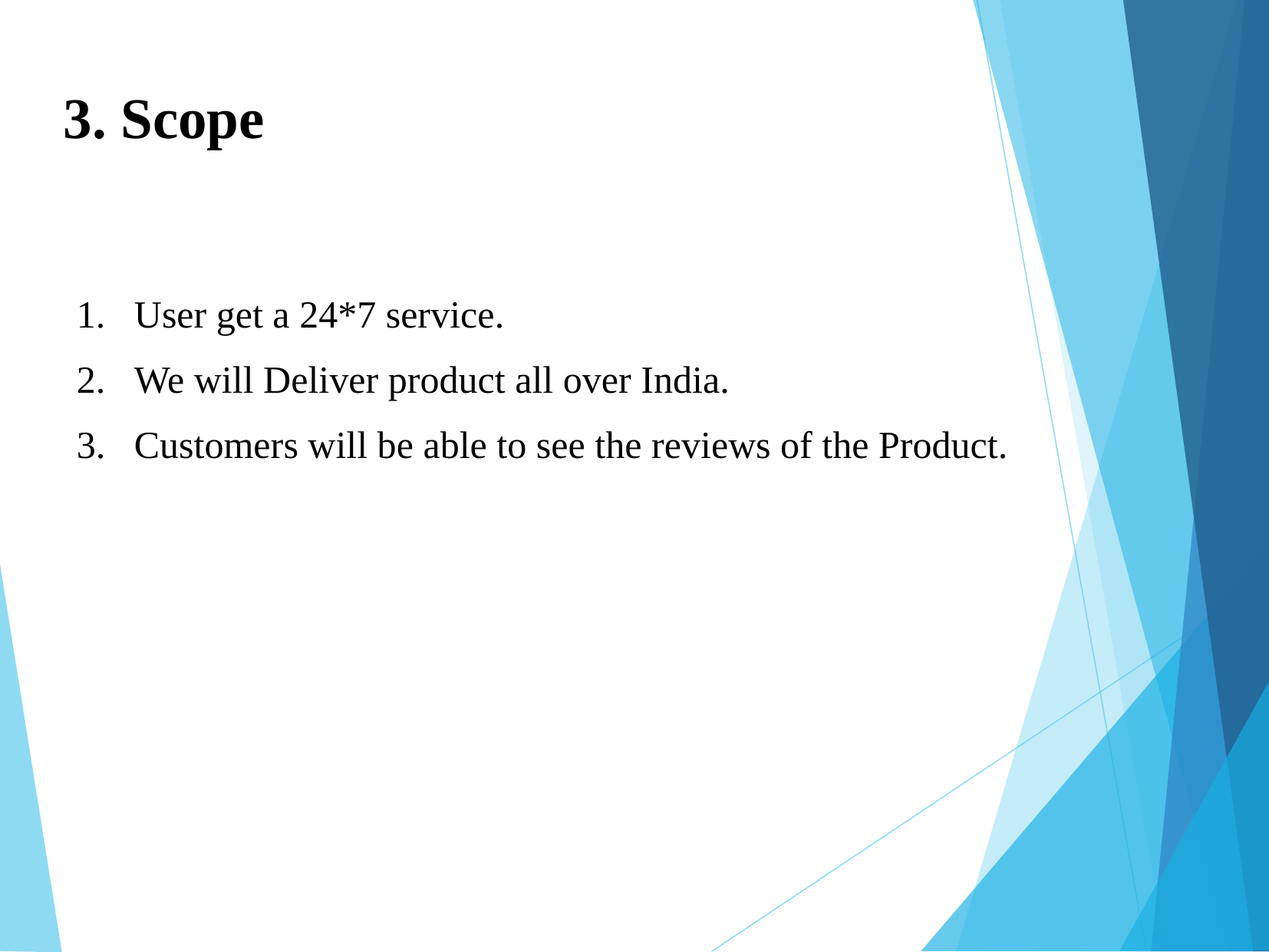

3. Scope

User get a 24*7 service.
We will Deliver product all over India.
Customers will be able to see the reviews of the Product.